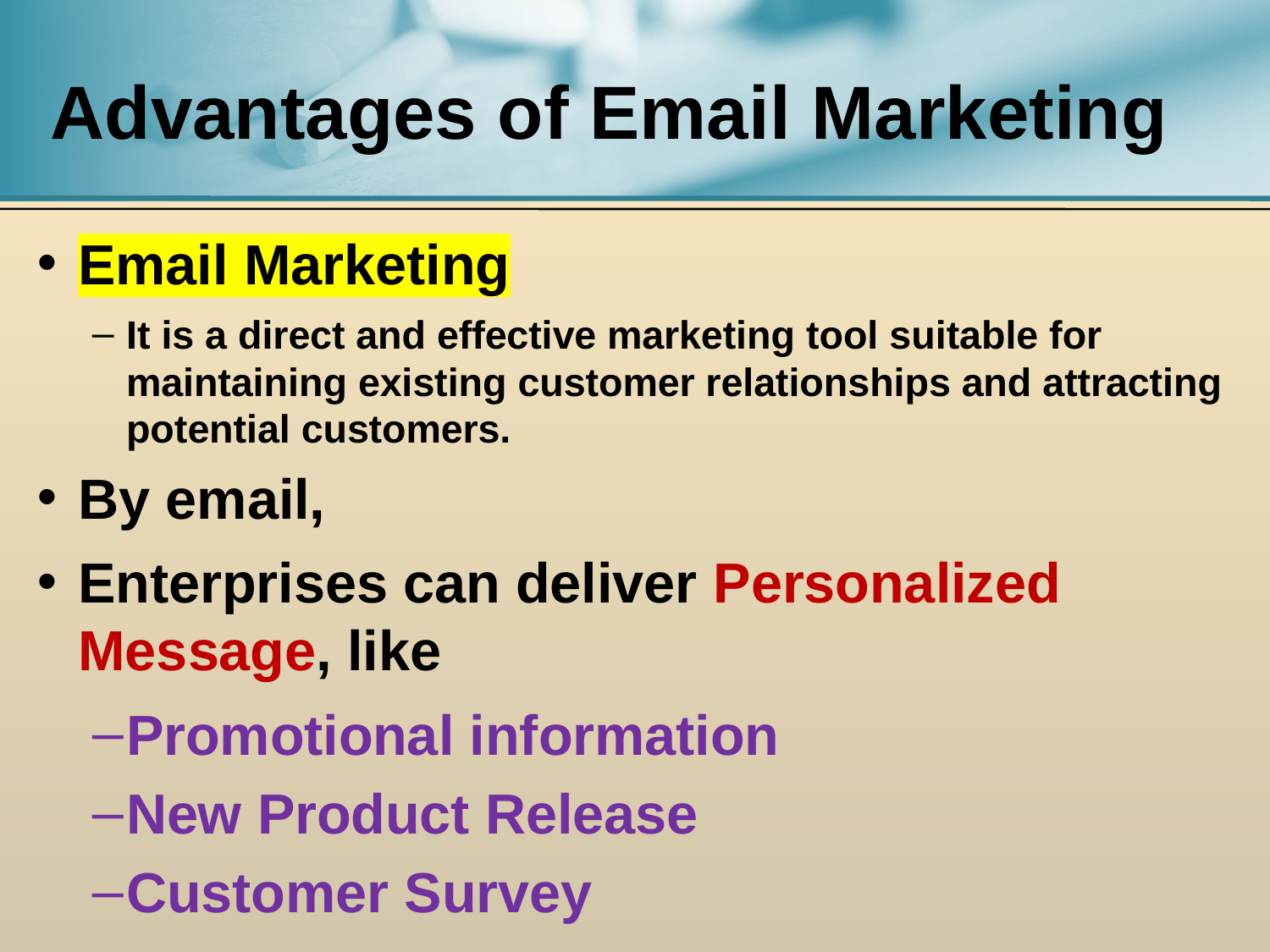

# Advantages of Email Marketing
Email Marketing
It is a direct and effective marketing tool suitable for maintaining existing customer relationships and attracting potential customers.
By email,
Enterprises can deliver Personalized Message, like
Promotional information
New Product Release
Customer Survey